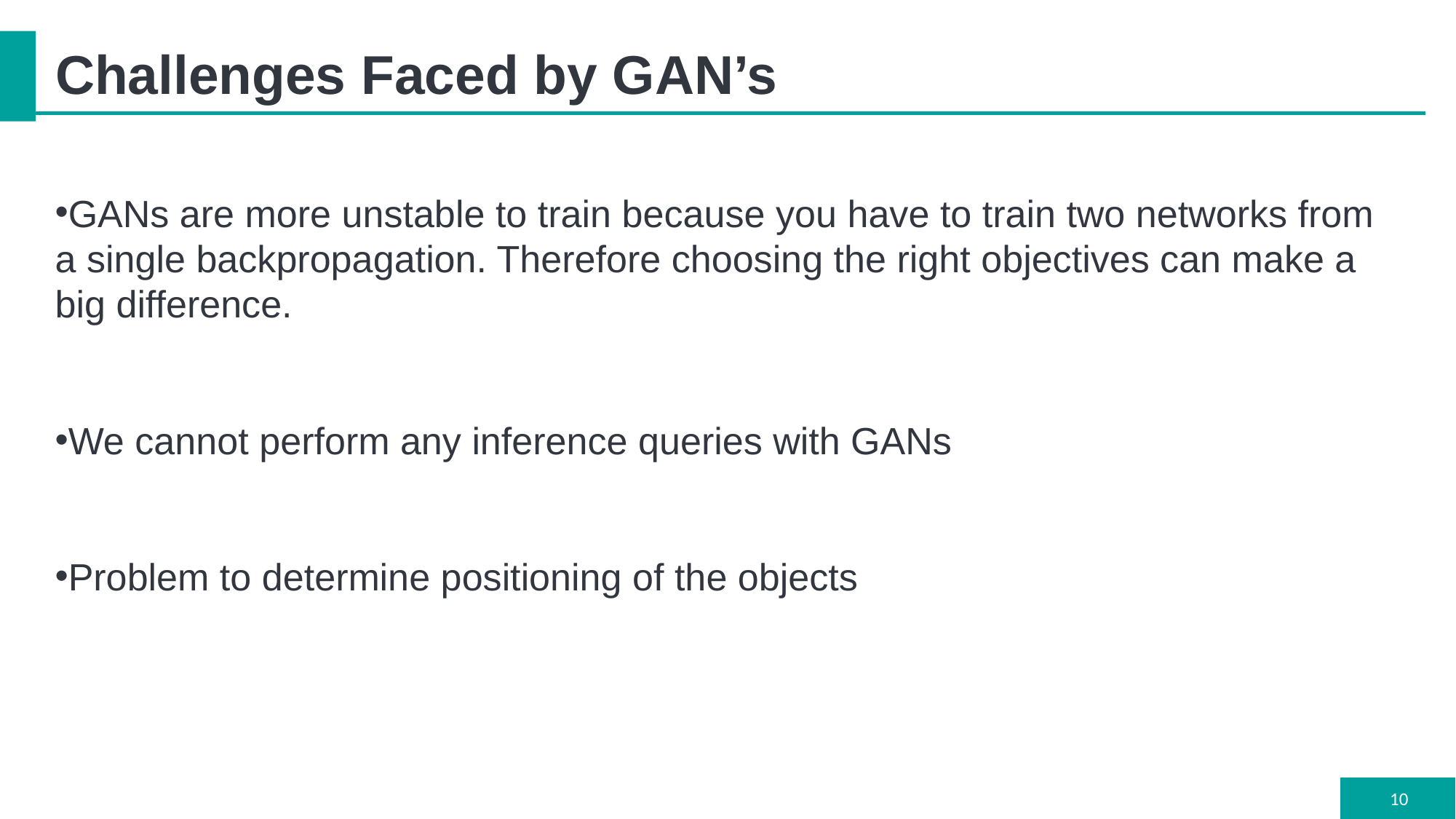

# Challenges Faced by GAN’s
GANs are more unstable to train because you have to train two networks from a single backpropagation. Therefore choosing the right objectives can make a big difference.

We cannot perform any inference queries with GANs

Problem to determine positioning of the objects
10